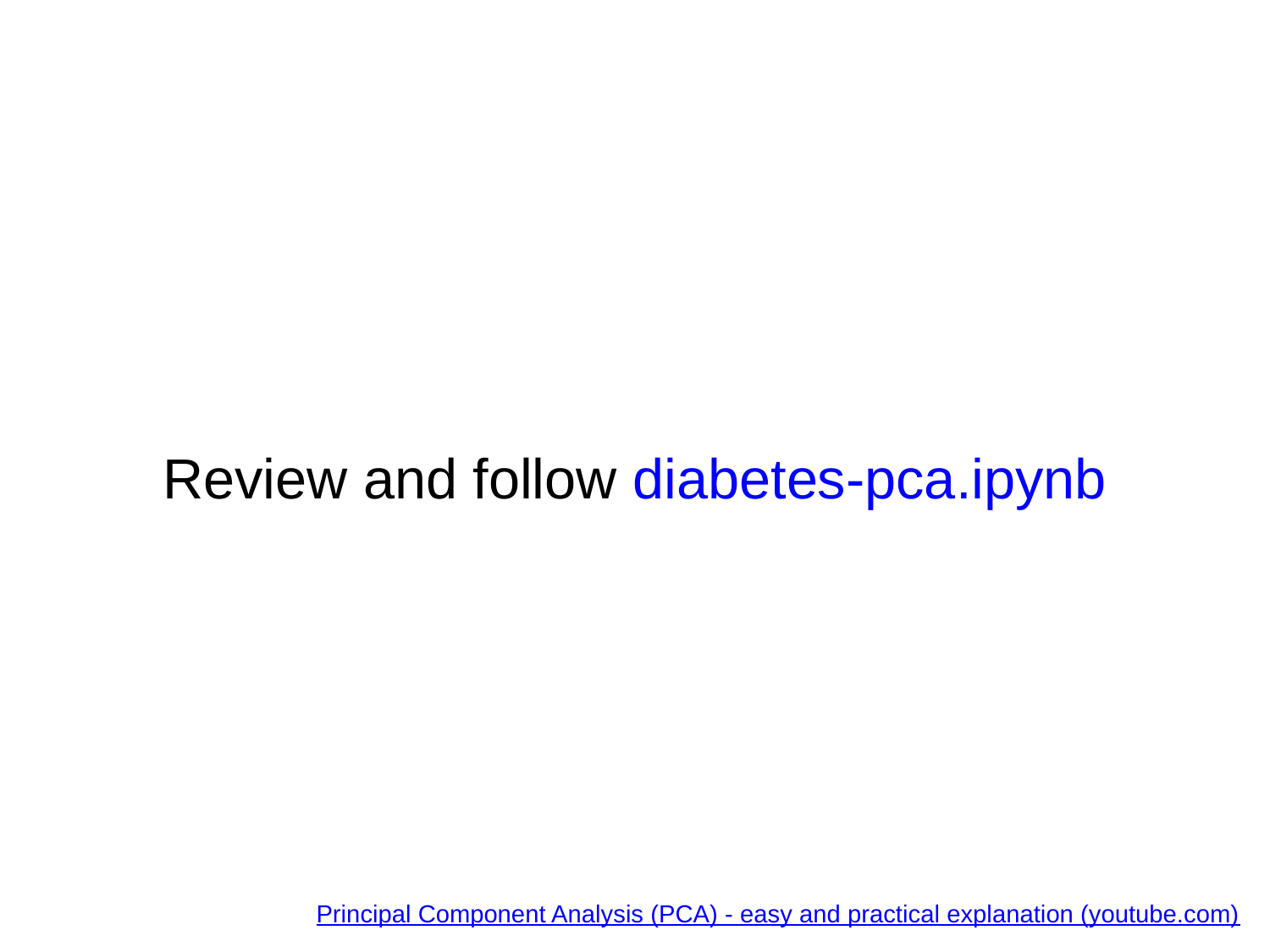

# Review and follow diabetes-pca.ipynb
Principal Component Analysis (PCA) - easy and practical explanation (youtube.com)